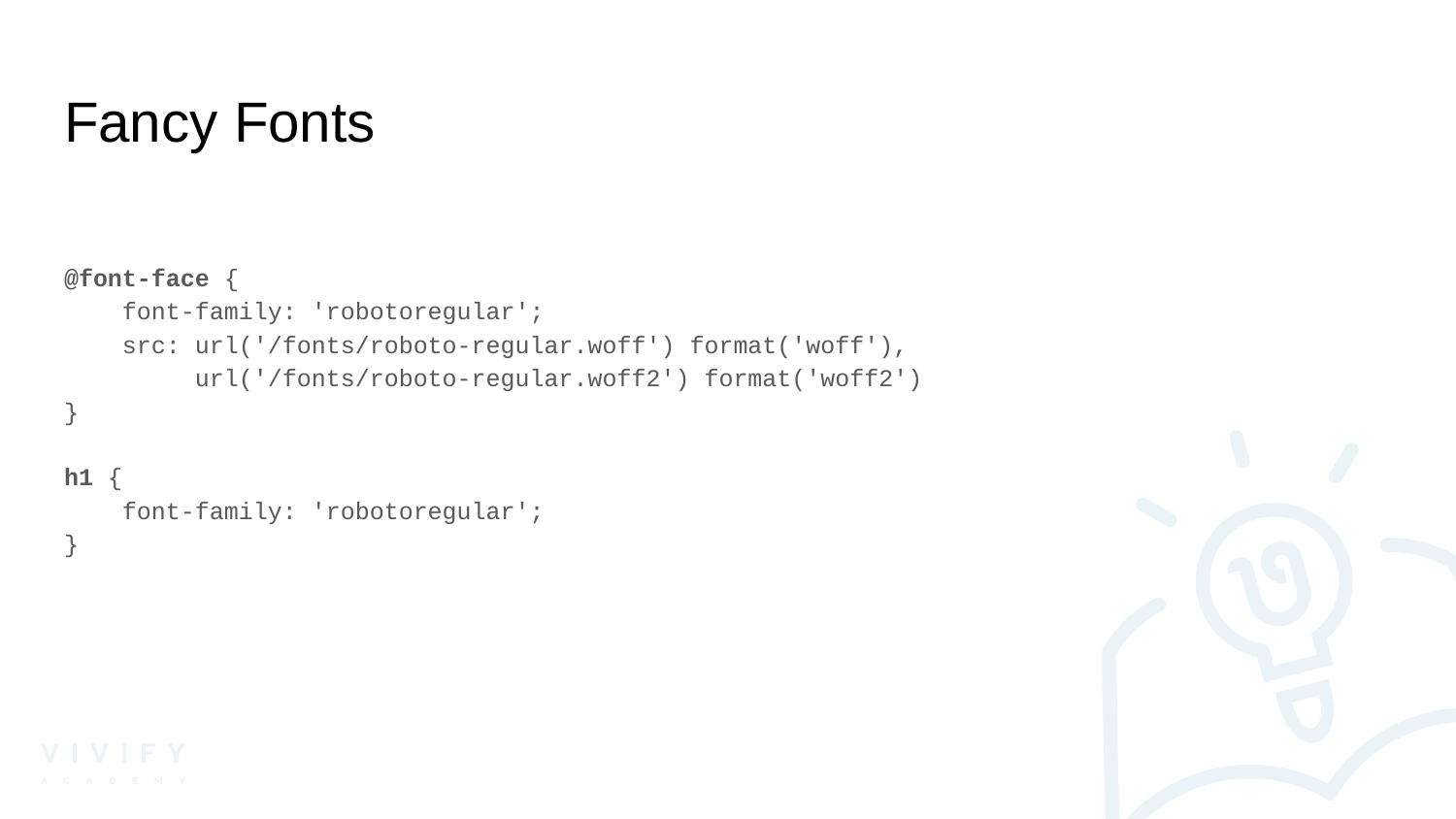

Fancy Fonts
@font-face {
    font-family: 'robotoregular';
    src: url('/fonts/roboto-regular.woff') format('woff'),
         url('/fonts/roboto-regular.woff2') format('woff2')
}
h1 {
    font-family: 'robotoregular';
}